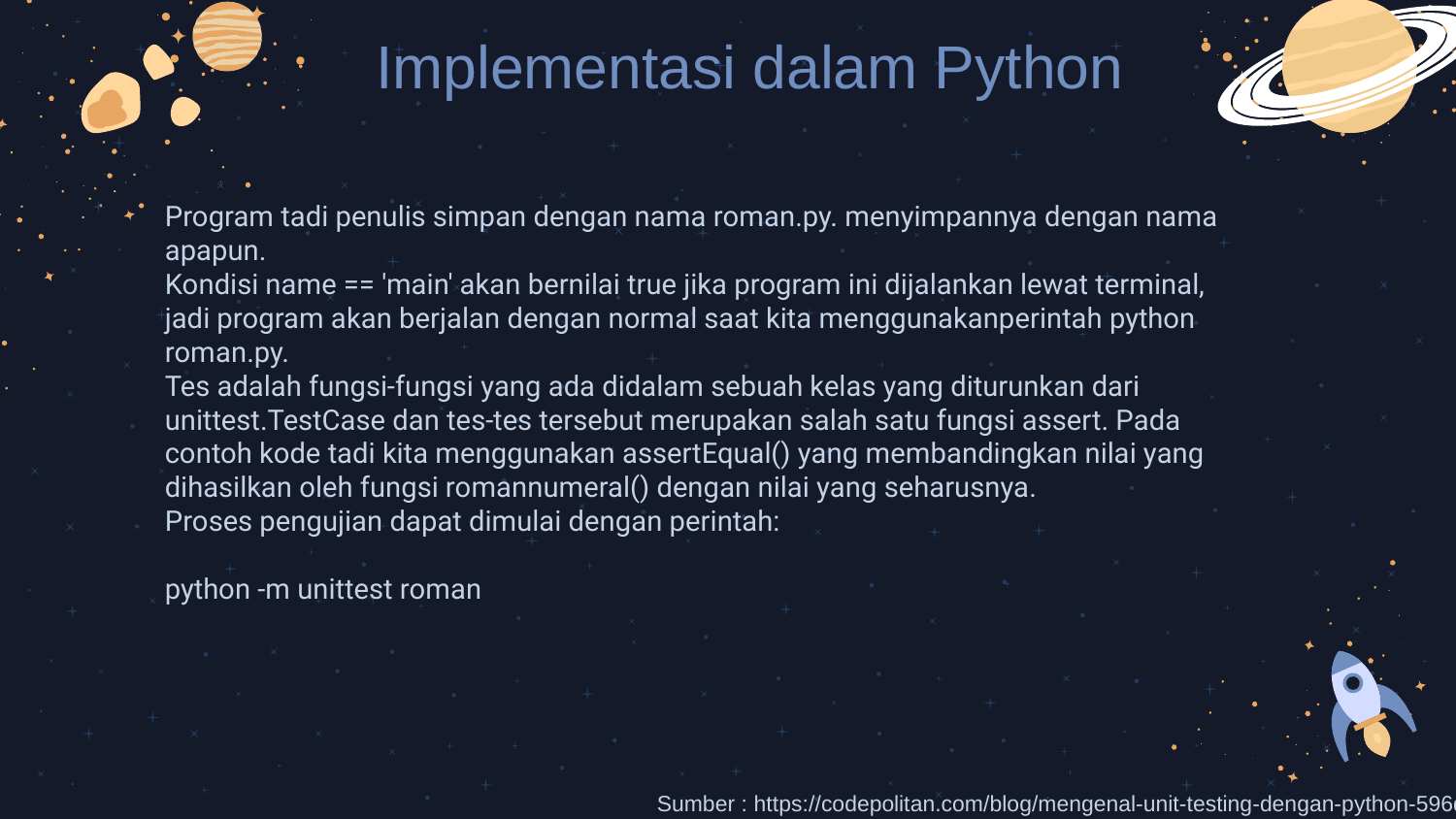

Implementasi dalam Python
Program tadi penulis simpan dengan nama roman.py. menyimpannya dengan nama apapun.
Kondisi name == 'main' akan bernilai true jika program ini dijalankan lewat terminal, jadi program akan berjalan dengan normal saat kita menggunakanperintah python roman.py.
Tes adalah fungsi-fungsi yang ada didalam sebuah kelas yang diturunkan dari unittest.TestCase dan tes-tes tersebut merupakan salah satu fungsi assert. Pada contoh kode tadi kita menggunakan assertEqual() yang membandingkan nilai yang dihasilkan oleh fungsi romannumeral() dengan nilai yang seharusnya.
Proses pengujian dapat dimulai dengan perintah:

python -m unittest roman
Sumber : https://codepolitan.com/blog/mengenal-unit-testing-dengan-python-596da4e55cd01